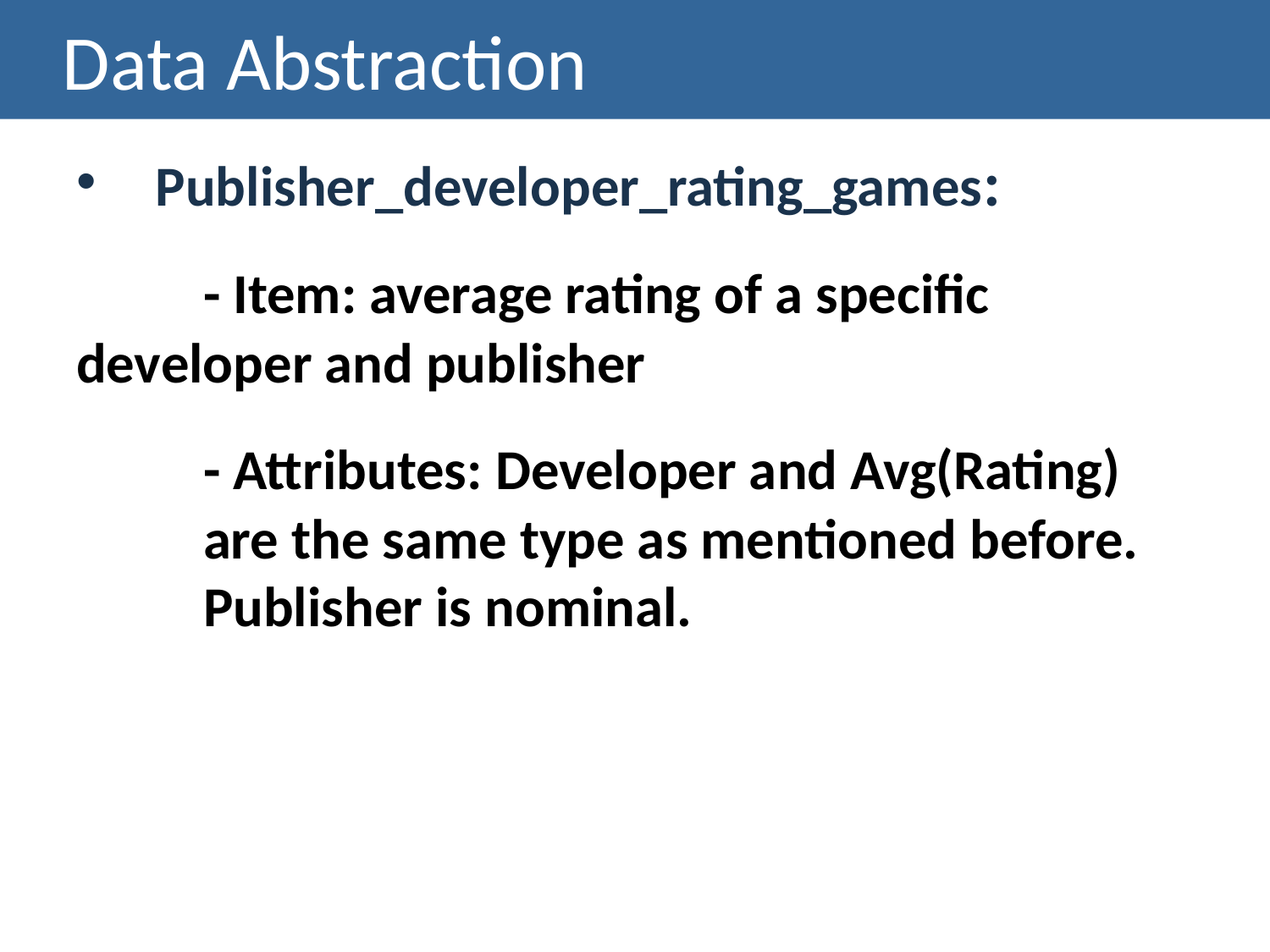

# Data Abstraction
Publisher_developer_rating_games:
	- Item: average rating of a specific 	developer and publisher
	- Attributes: Developer and Avg(Rating) 	are the same type as mentioned before. 	Publisher is nominal.